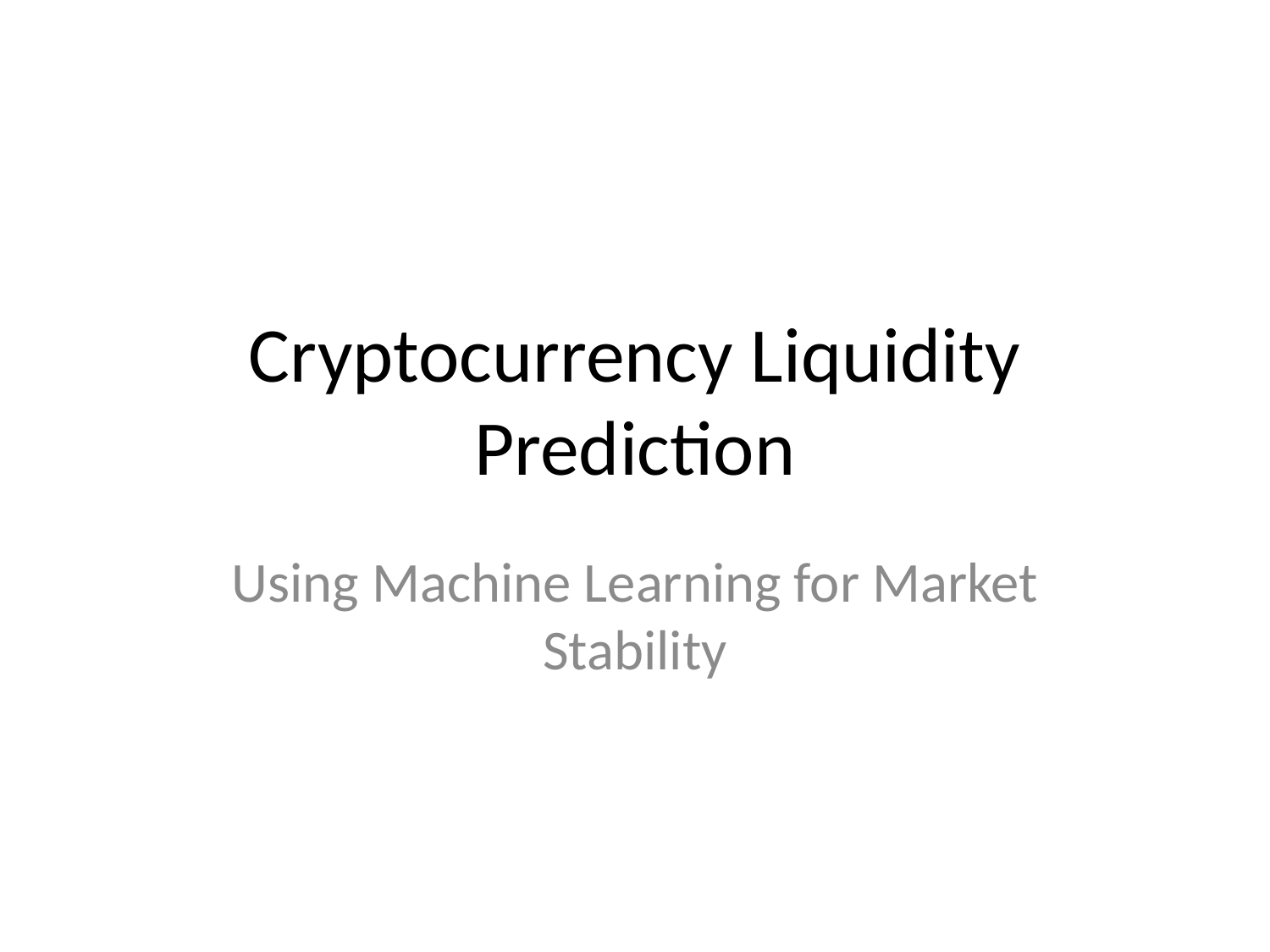

# Cryptocurrency Liquidity Prediction
Using Machine Learning for Market Stability